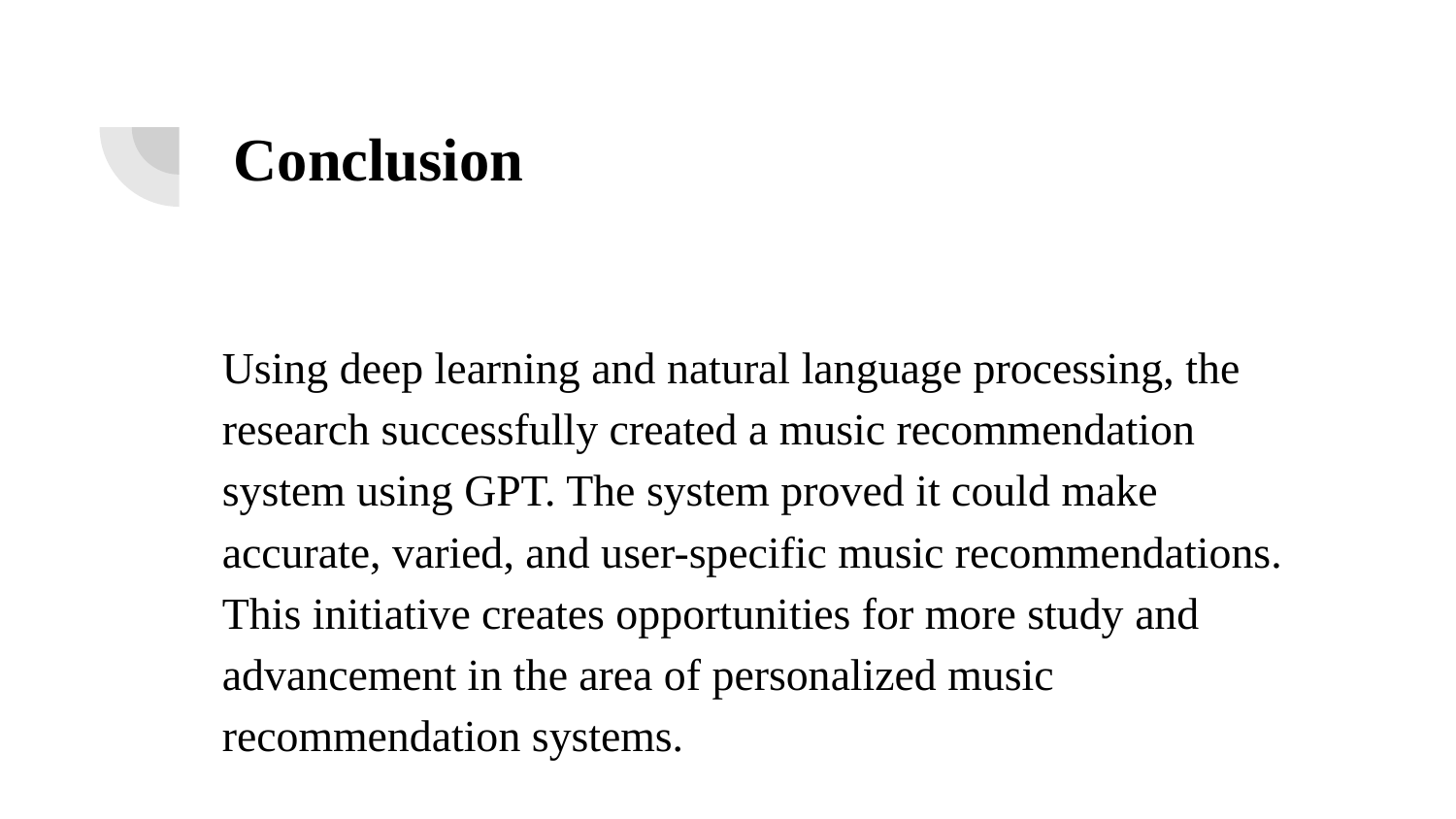

# Conclusion

Using deep learning and natural language processing, the research successfully created a music recommendation system using GPT. The system proved it could make accurate, varied, and user-specific music recommendations. This initiative creates opportunities for more study and advancement in the area of personalized music recommendation systems.